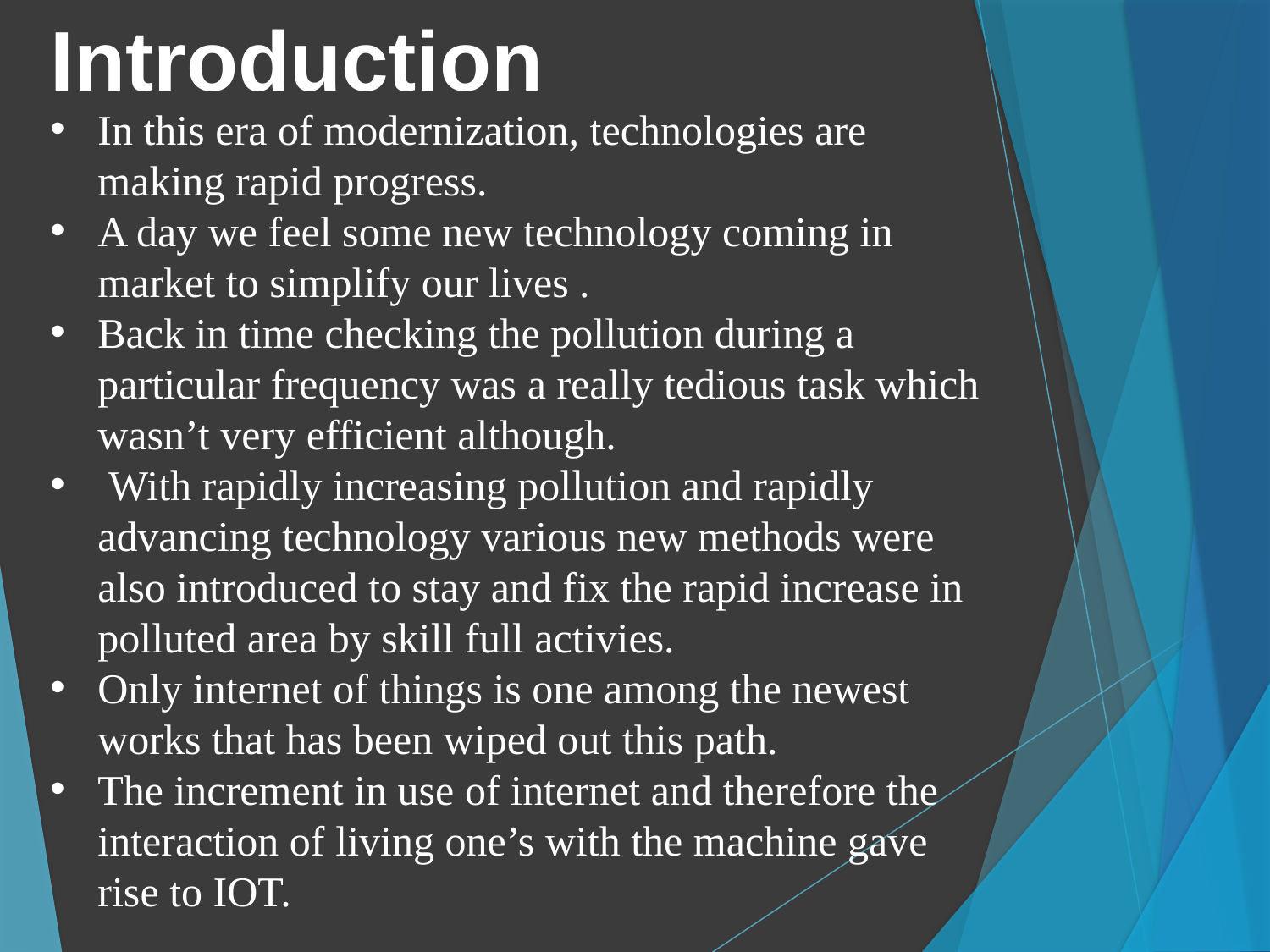

Introduction
In this era of modernization, technologies are making rapid progress.
A day we feel some new technology coming in market to simplify our lives .
Back in time checking the pollution during a particular frequency was a really tedious task which wasn’t very efficient although.
 With rapidly increasing pollution and rapidly advancing technology various new methods were also introduced to stay and fix the rapid increase in polluted area by skill full activies.
Only internet of things is one among the newest works that has been wiped out this path.
The increment in use of internet and therefore the interaction of living one’s with the machine gave rise to IOT.